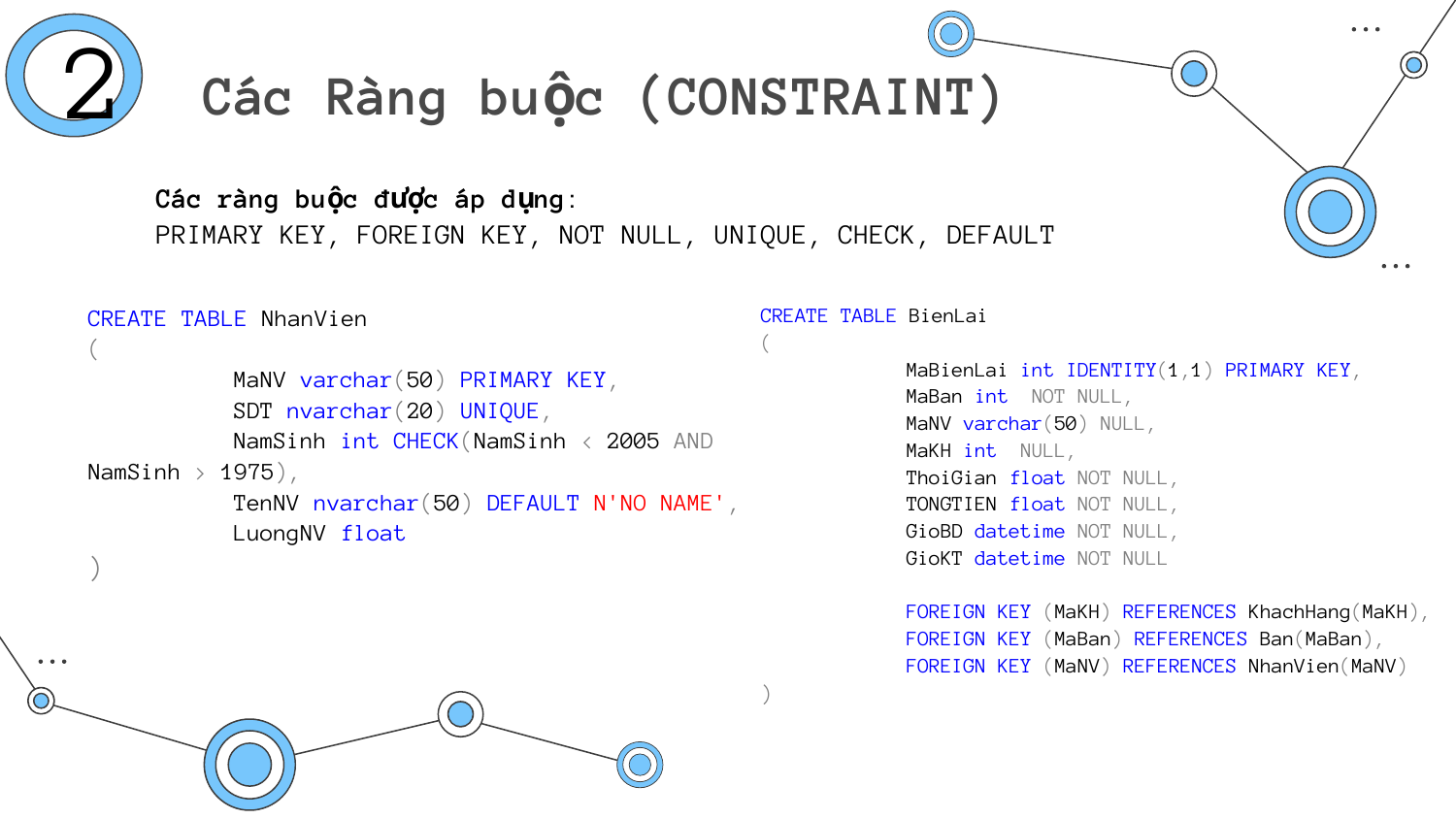

2
# Các Ràng buộc (CONSTRAINT)
Các ràng buộc được áp dụng:
PRIMARY KEY, FOREIGN KEY, NOT NULL, UNIQUE, CHECK, DEFAULT
CREATE TABLE NhanVien
(
	MaNV varchar(50) PRIMARY KEY,
	SDT nvarchar(20) UNIQUE,
	NamSinh int CHECK(NamSinh < 2005 AND NamSinh > 1975),
	TenNV nvarchar(50) DEFAULT N'NO NAME',
	LuongNV float
)
CREATE TABLE BienLai
(
	MaBienLai int IDENTITY(1,1) PRIMARY KEY,
	MaBan int  NOT NULL,
	MaNV varchar(50) NULL,
	MaKH int  NULL,
	ThoiGian float NOT NULL,
	TONGTIEN float NOT NULL,
	GioBD datetime NOT NULL,
	GioKT datetime NOT NULL

	FOREIGN KEY (MaKH) REFERENCES KhachHang(MaKH),
	FOREIGN KEY (MaBan) REFERENCES Ban(MaBan),
	FOREIGN KEY (MaNV) REFERENCES NhanVien(MaNV)
)